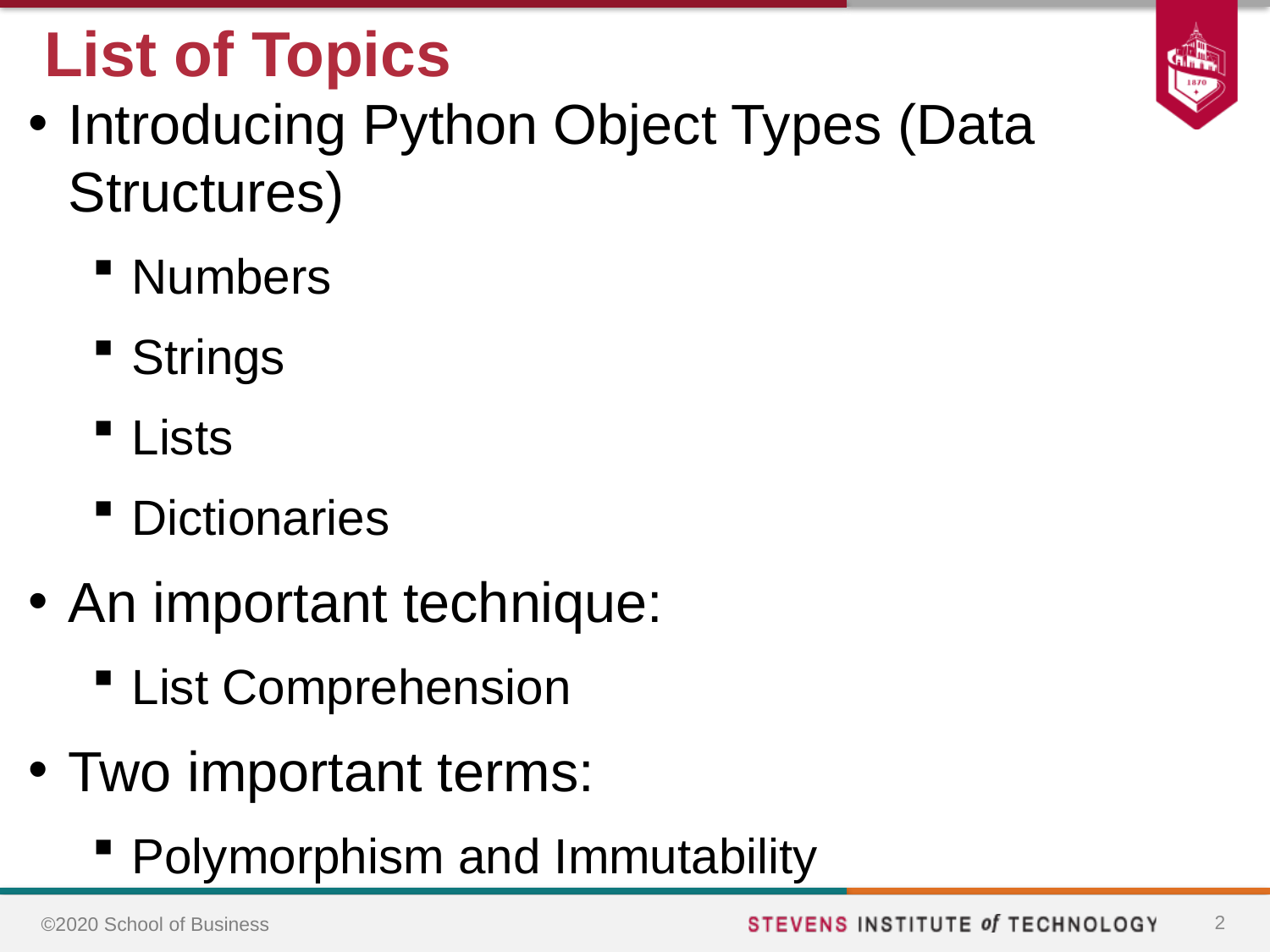

# List of Topics
Introducing Python Object Types (Data Structures)
Numbers
Strings
Lists
Dictionaries
An important technique:
List Comprehension
Two important terms:
Polymorphism and Immutability

2